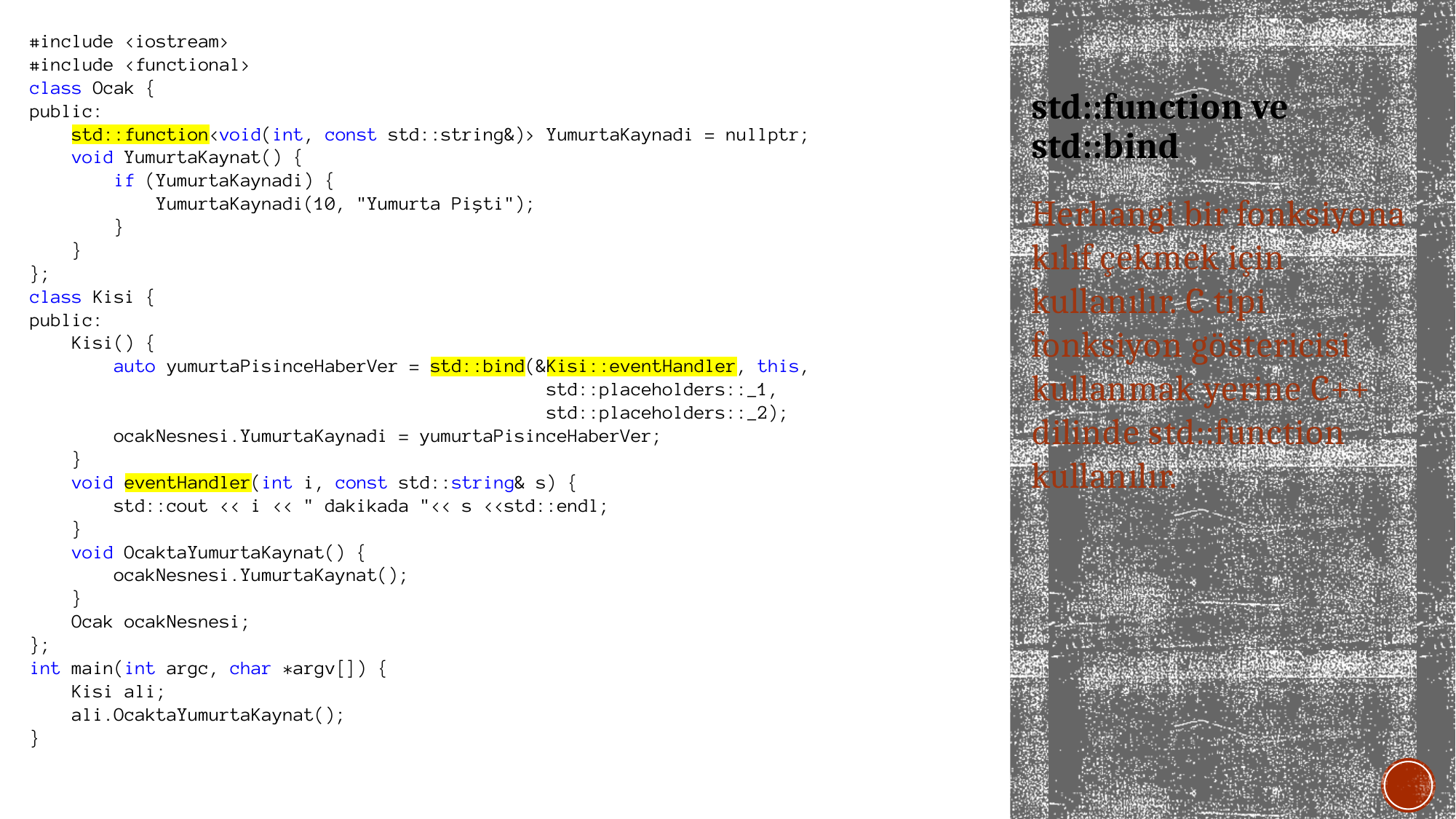

#include <iostream>
#include <functional>
class Ocak {
public:
    std::function<void(int, const std::string&)> YumurtaKaynadi = nullptr;
    void YumurtaKaynat() {
        if (YumurtaKaynadi) {
            YumurtaKaynadi(10, "Yumurta Pişti");
        }
    }
};
class Kisi {
public:
    Kisi() {
        auto yumurtaPisinceHaberVer = std::bind(&Kisi::eventHandler, this,
                                                 std::placeholders::_1,
                                                 std::placeholders::_2);
        ocakNesnesi.YumurtaKaynadi = yumurtaPisinceHaberVer;
    }
    void eventHandler(int i, const std::string& s) {
        std::cout << i << " dakikada "<< s <<std::endl;
    }
    void OcaktaYumurtaKaynat() {
        ocakNesnesi.YumurtaKaynat();
    }
    Ocak ocakNesnesi;
};
int main(int argc, char *argv[]) {
    Kisi ali;
    ali.OcaktaYumurtaKaynat();
}
# std::function ve std::bind
Herhangi bir fonksiyona kılıf çekmek için kullanılır. C tipi fonksiyon göstericisi kullanmak yerine C++ dilinde std::function kullanılır.